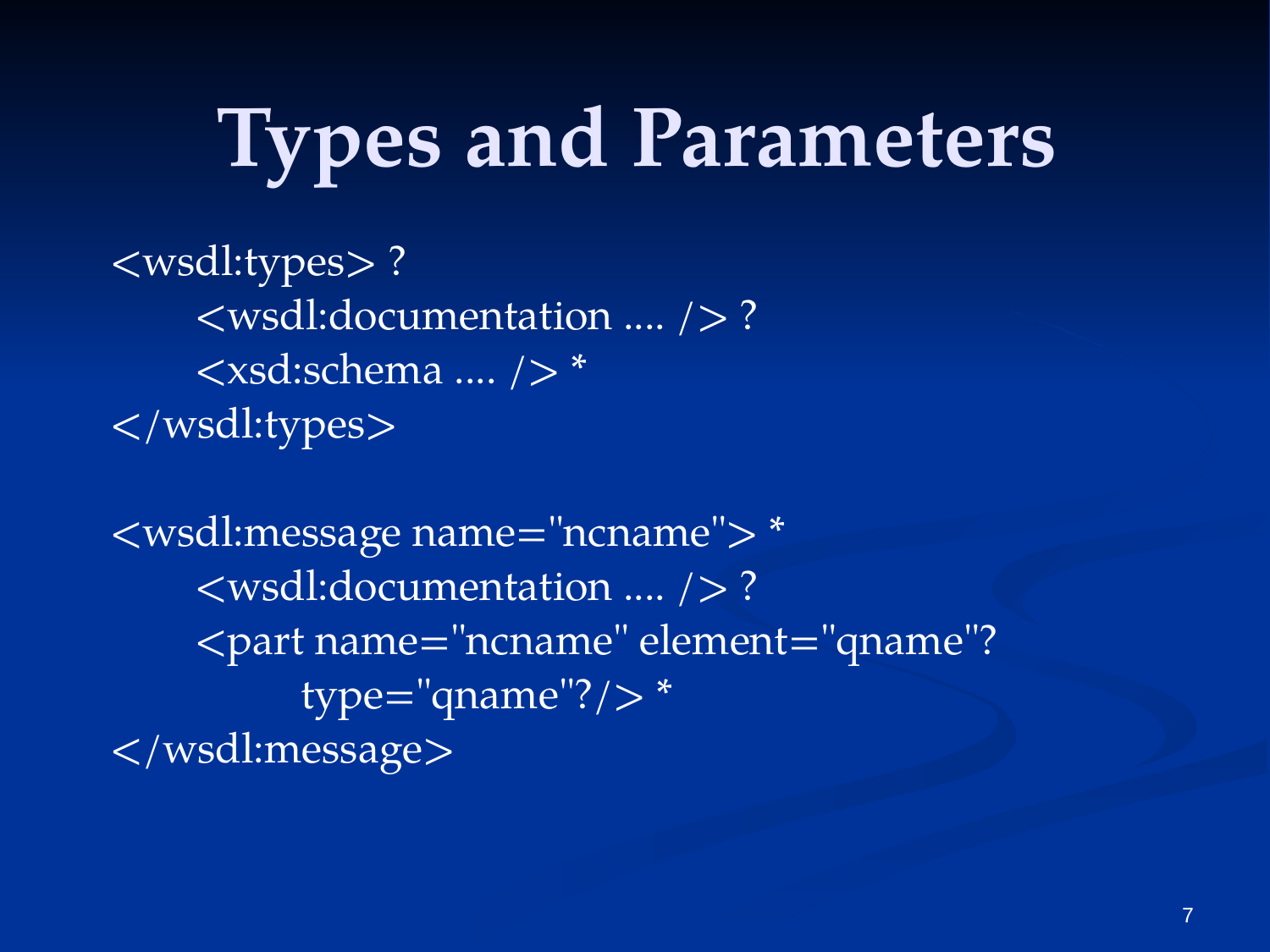

# Types and Parameters
<wsdl:types> ?
        <wsdl:documentation .... /> ?
        <xsd:schema .... /> *
</wsdl:types>

<wsdl:message name="ncname"> *
        <wsdl:documentation .... /> ?
        <part name="ncname" element="qname"?
                  type="qname"?/> *
</wsdl:message>

7